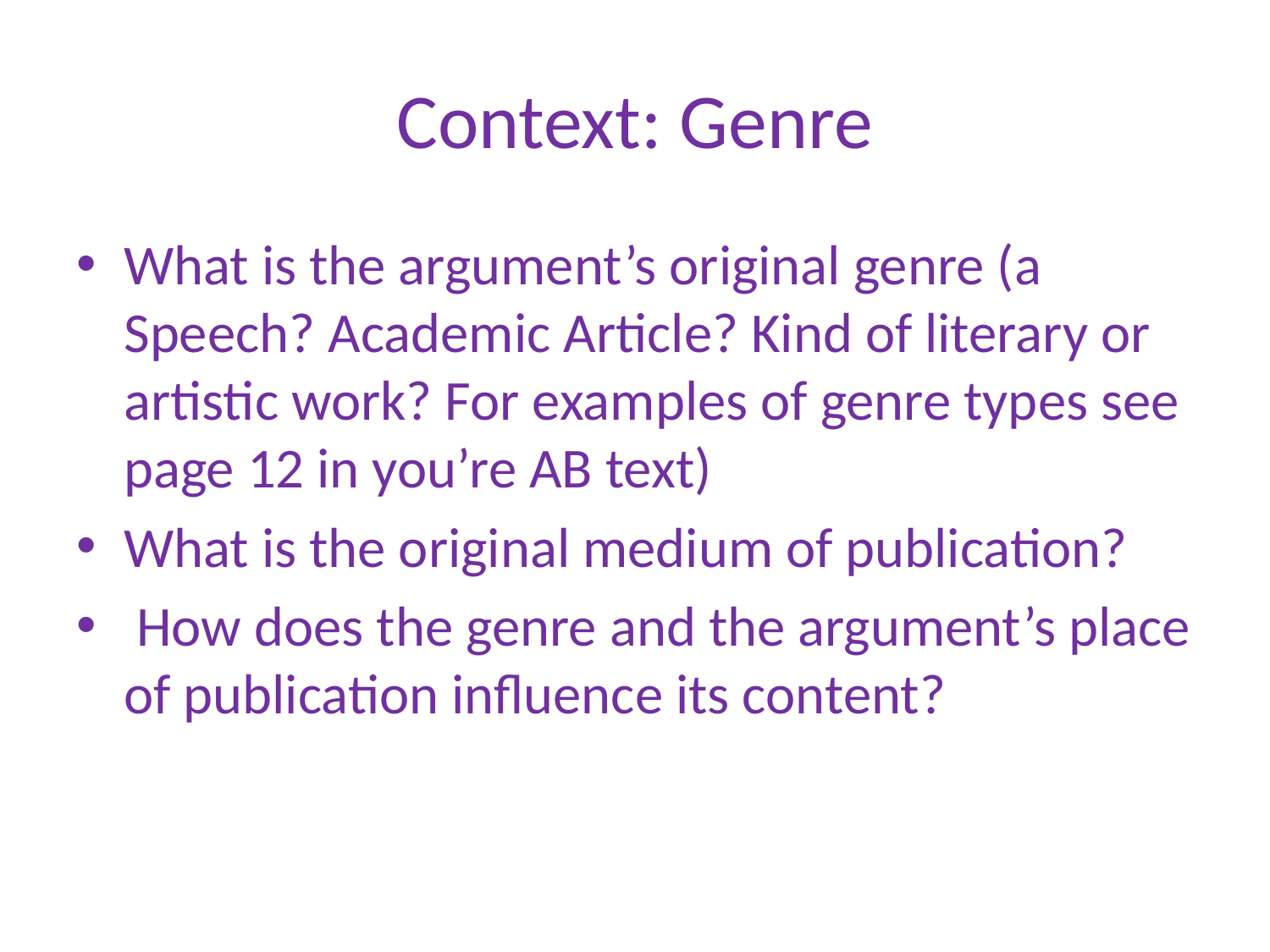

# Context: Genre
What is the argument’s original genre (a Speech? Academic Article? Kind of literary or artistic work? For examples of genre types see page 12 in you’re AB text)
What is the original medium of publication?
 How does the genre and the argument’s place of publication influence its content?